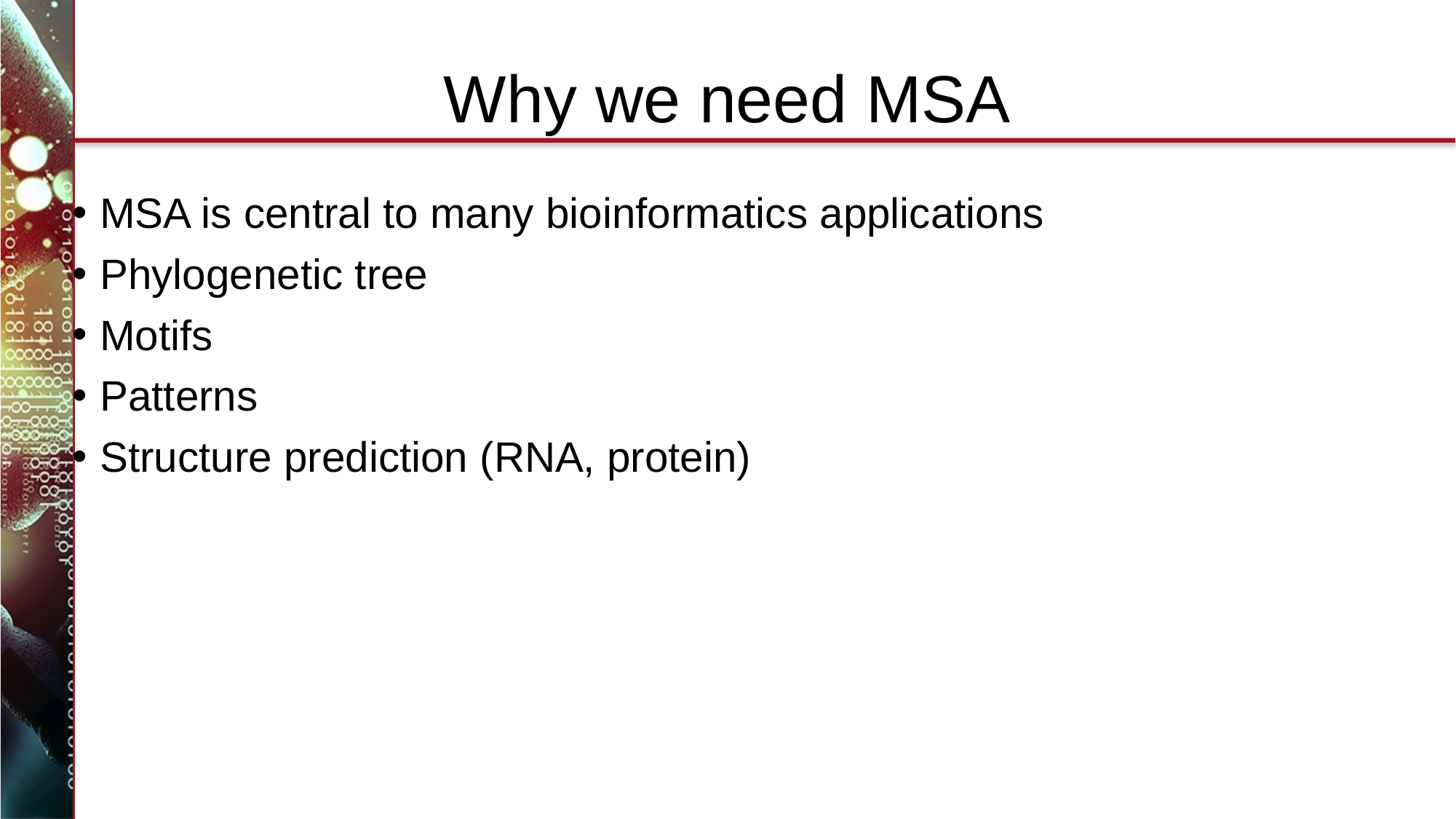

# Why we need MSA
MSA is central to many bioinformatics applications
Phylogenetic tree
Motifs
Patterns
Structure prediction (RNA, protein)